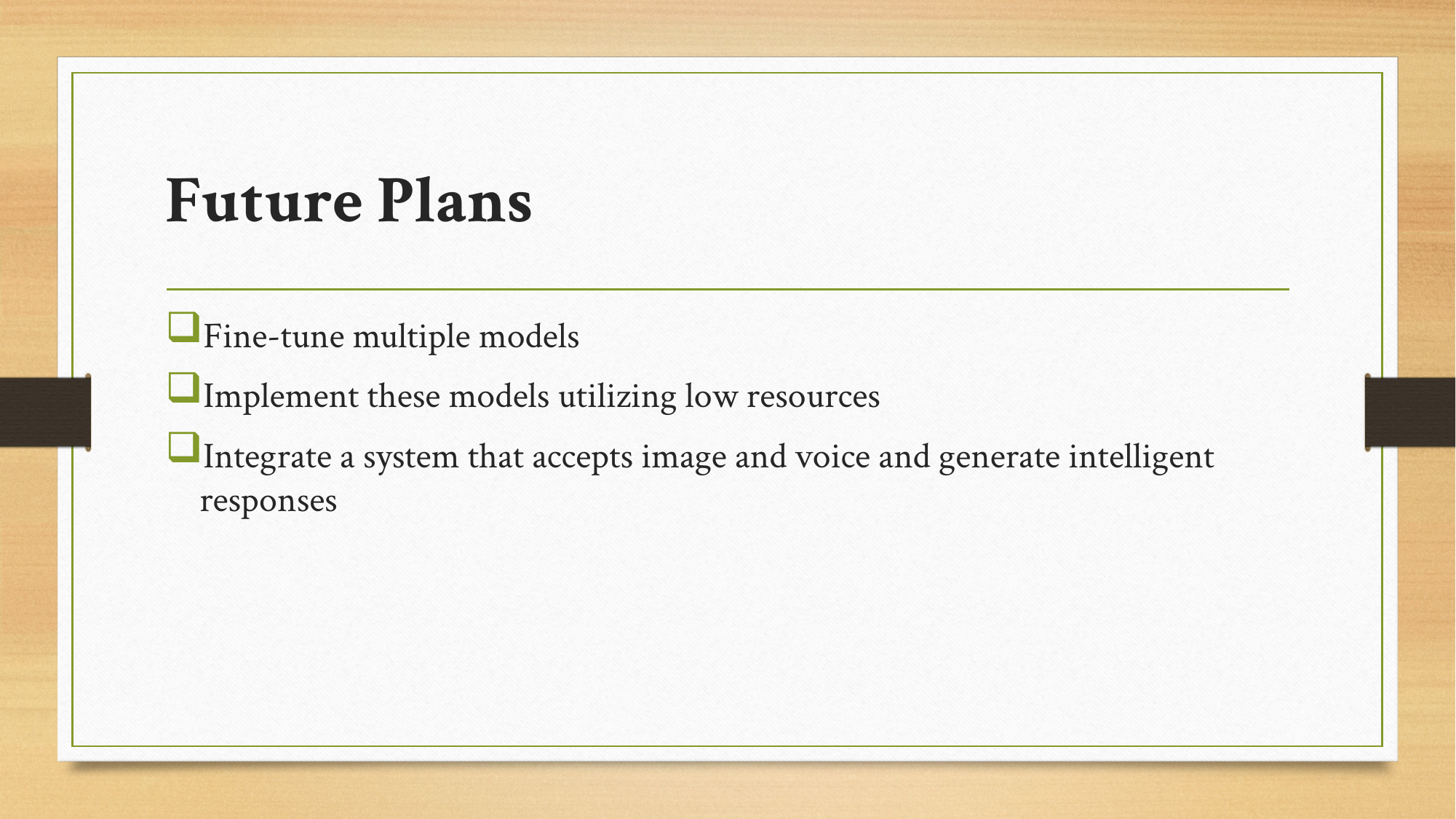

# Future Plans
Fine-tune multiple models
Implement these models utilizing low resources
Integrate a system that accepts image and voice and generate intelligent responses